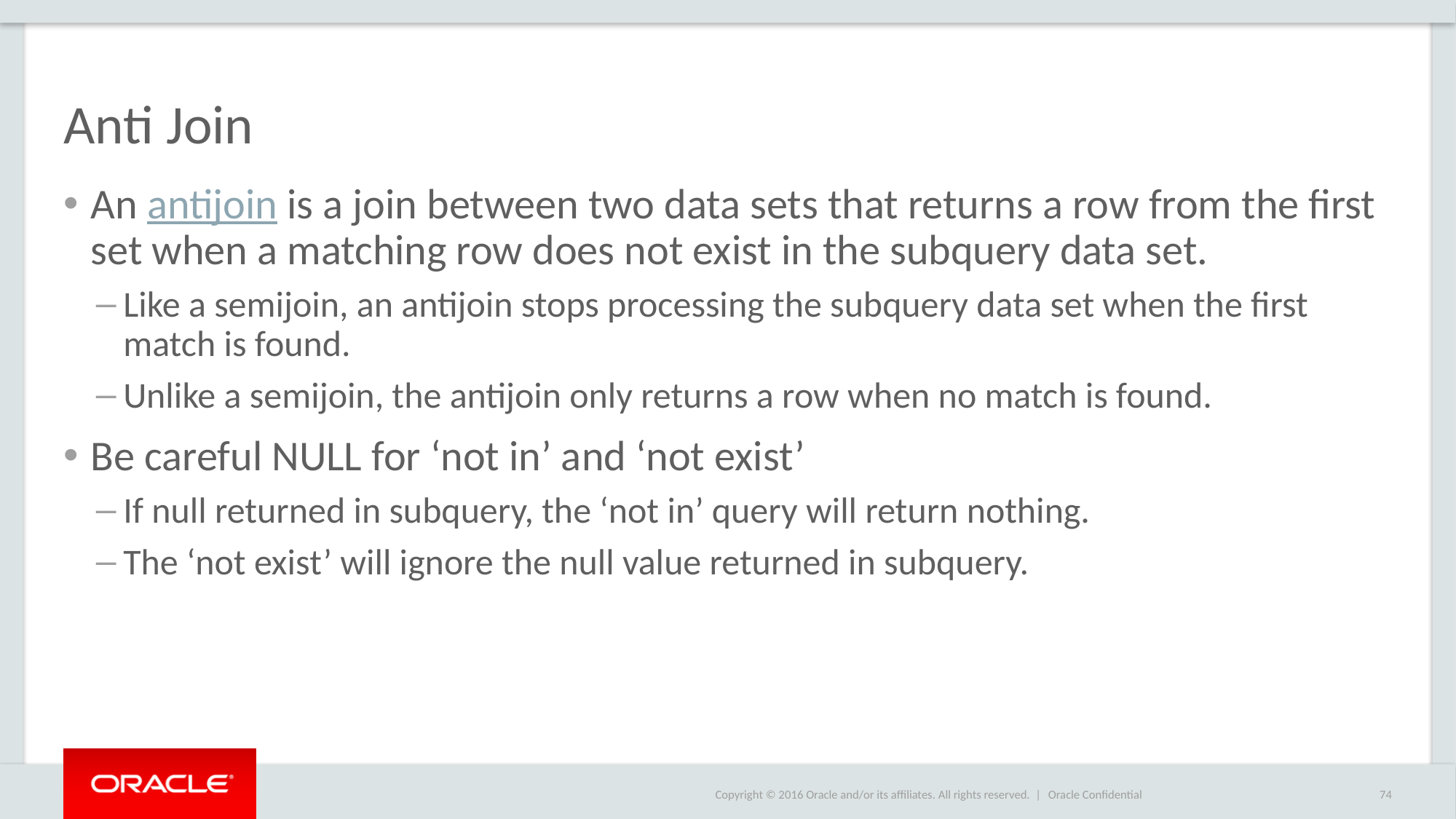

# Anti Join
An antijoin is a join between two data sets that returns a row from the first set when a matching row does not exist in the subquery data set.
Like a semijoin, an antijoin stops processing the subquery data set when the first match is found.
Unlike a semijoin, the antijoin only returns a row when no match is found.
Be careful NULL for ‘not in’ and ‘not exist’
If null returned in subquery, the ‘not in’ query will return nothing.
The ‘not exist’ will ignore the null value returned in subquery.
Oracle Confidential
74